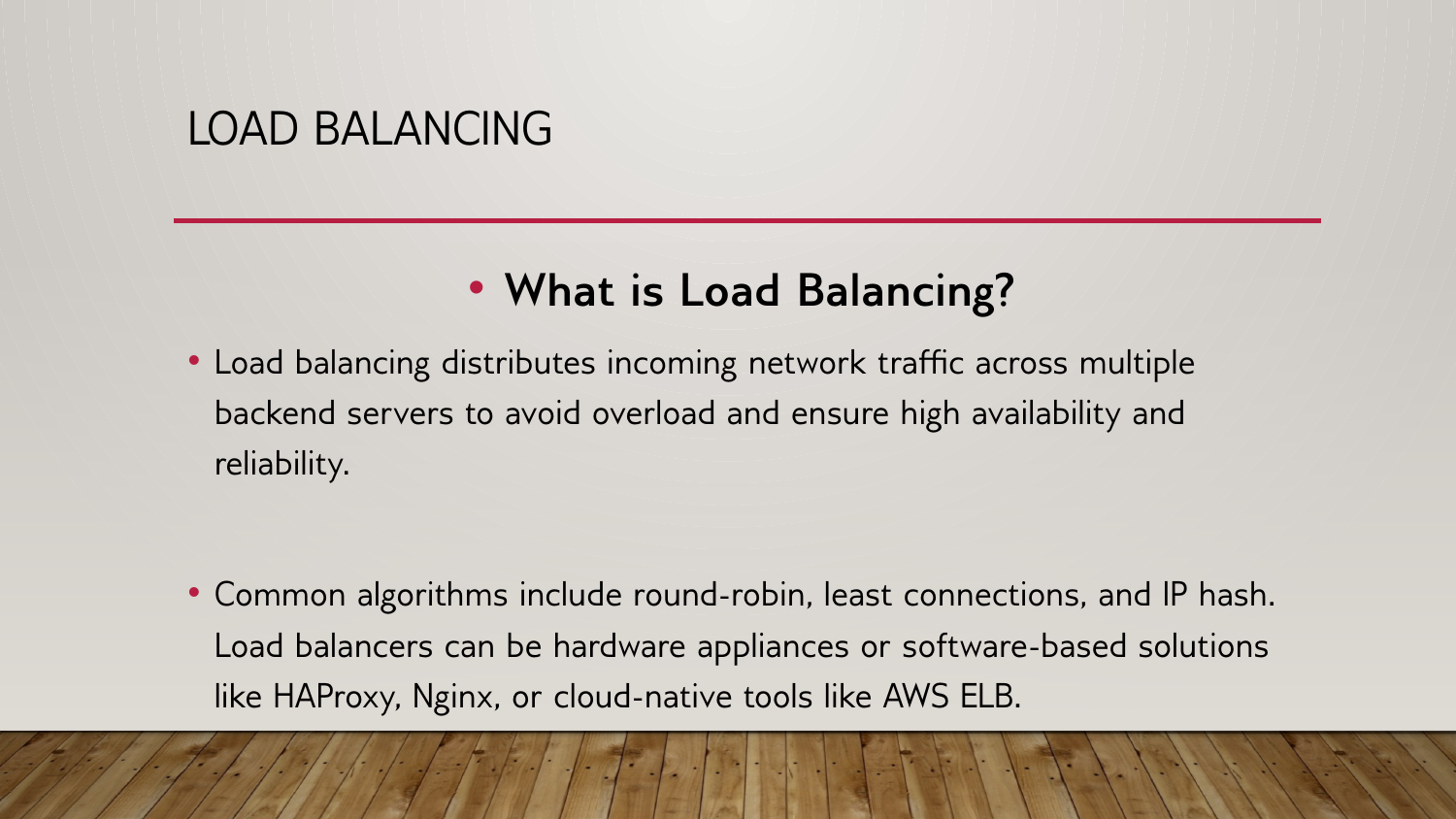

# Load Balancing
What is Load Balancing?
Load balancing distributes incoming network traffic across multiple backend servers to avoid overload and ensure high availability and reliability.

Common algorithms include round-robin, least connections, and IP hash. Load balancers can be hardware appliances or software-based solutions like HAProxy, Nginx, or cloud-native tools like AWS ELB.